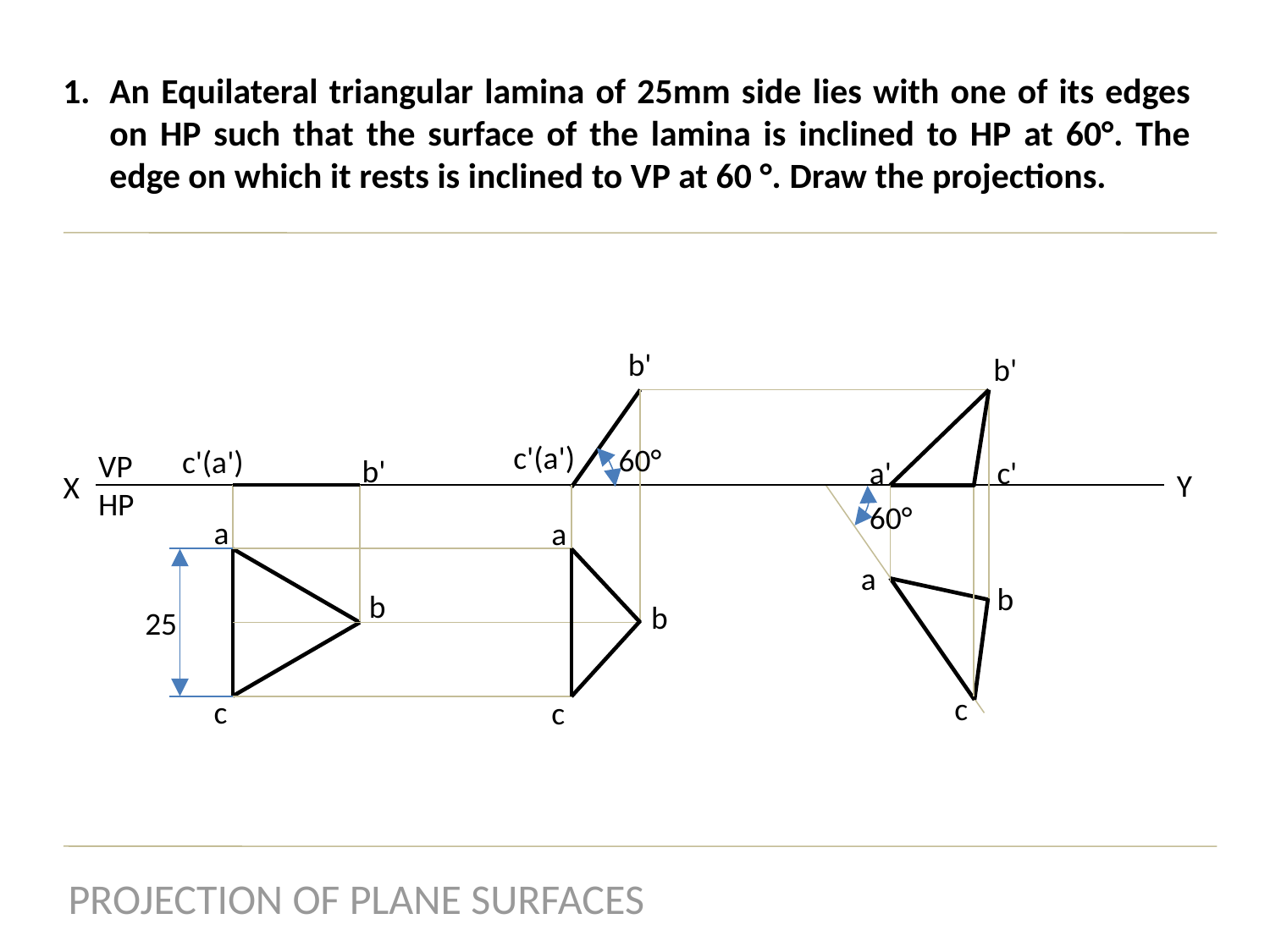

An Equilateral triangular lamina of 25mm side lies with one of its edges on HP such that the surface of the lamina is inclined to HP at 60°. The edge on which it rests is inclined to VP at 60 °. Draw the projections.
b'
b'
c'(a')
60°
c'(a')
VP
HP

b'
a'
c'
Y

X
60°
a
a
a
b
b
b
25
c
c
c
PROJECTION OF PLANE SURFACES